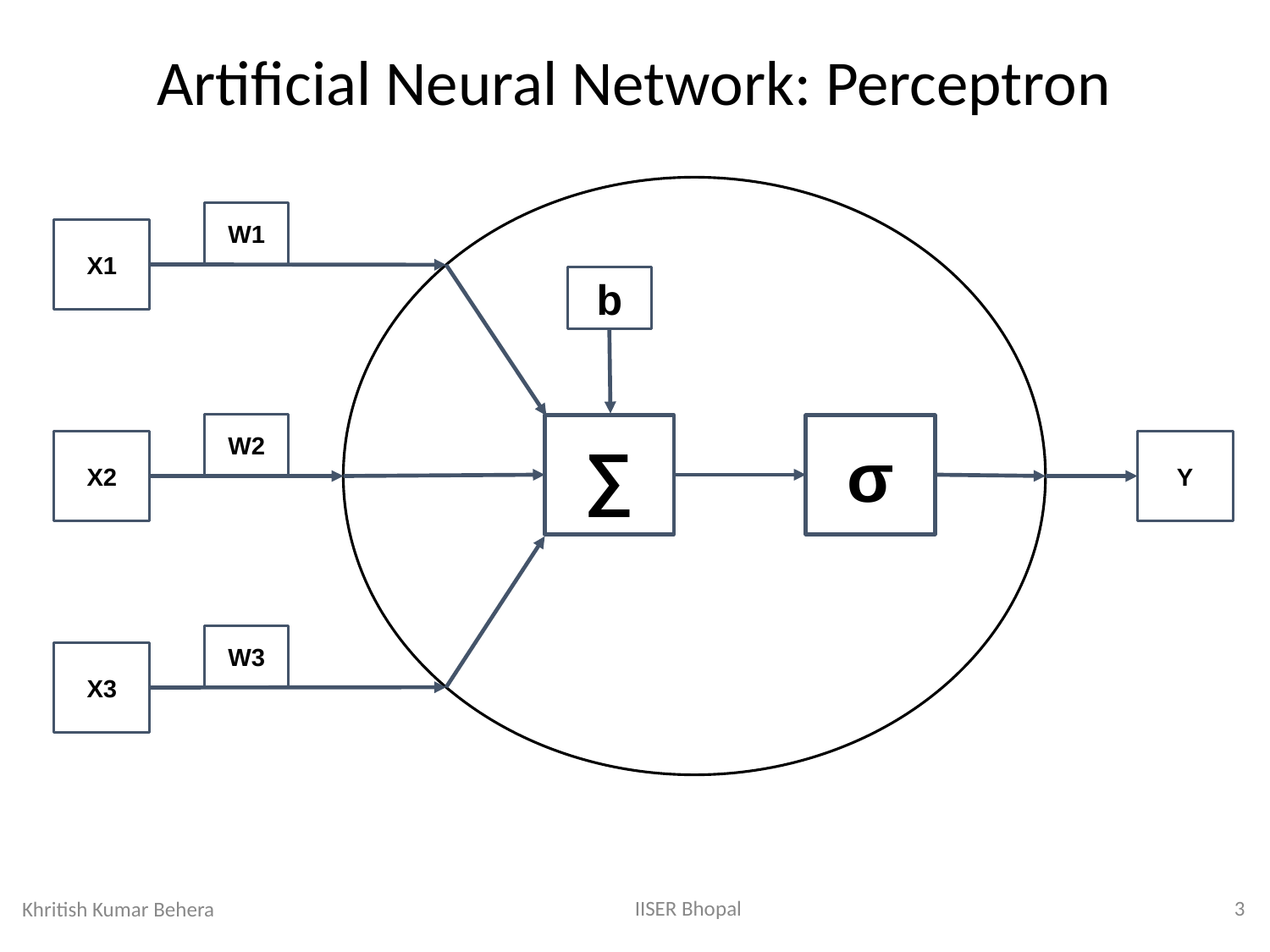

Artificial Neural Network: Perceptron

W1
X1
b
W2
∑
σ
X2
Y
W3
X3
IISER Bhopal
3
Khritish Kumar Behera